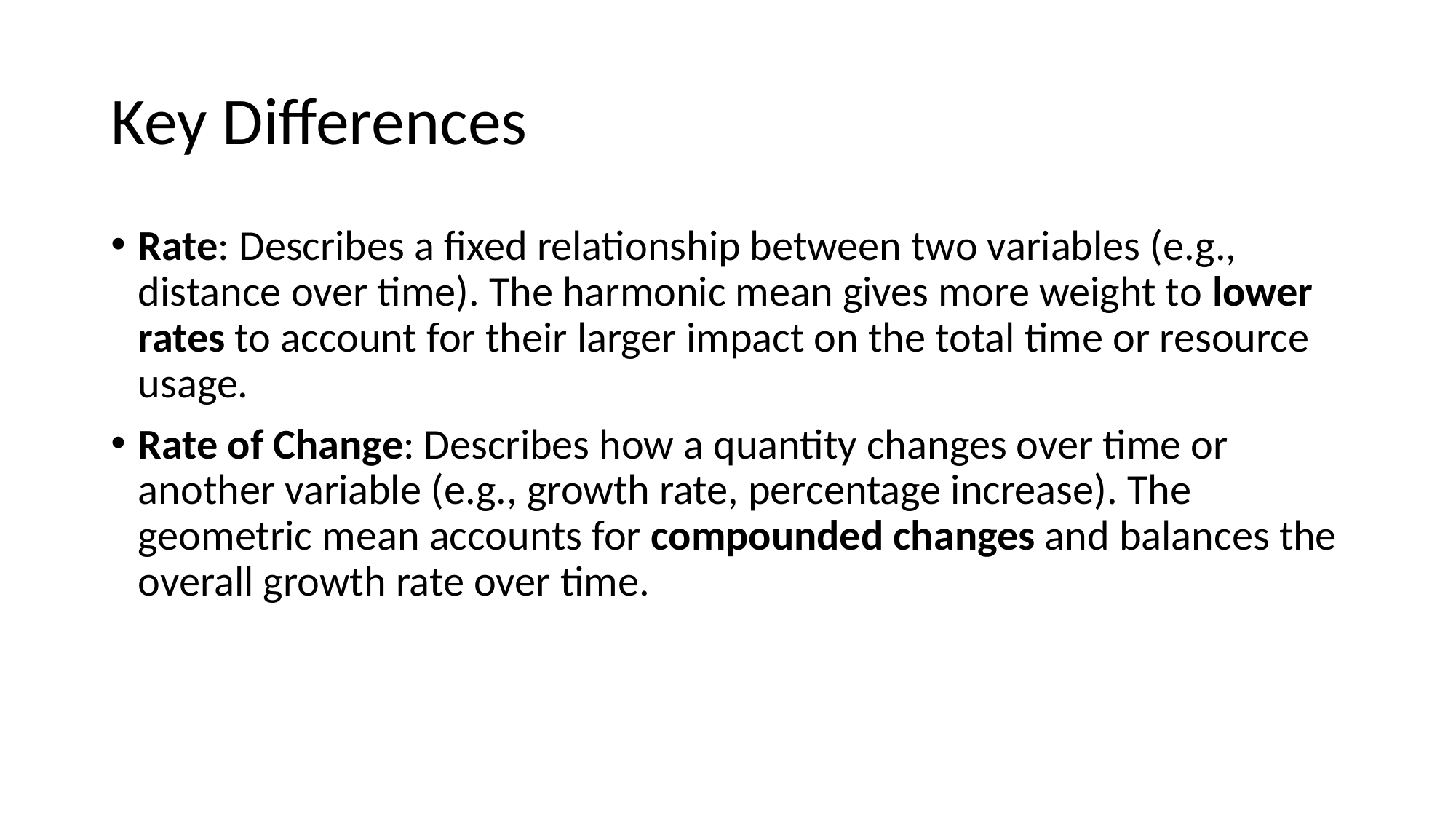

# Key Differences
Rate: Describes a fixed relationship between two variables (e.g., distance over time). The harmonic mean gives more weight to lower rates to account for their larger impact on the total time or resource usage.
Rate of Change: Describes how a quantity changes over time or another variable (e.g., growth rate, percentage increase). The geometric mean accounts for compounded changes and balances the overall growth rate over time.